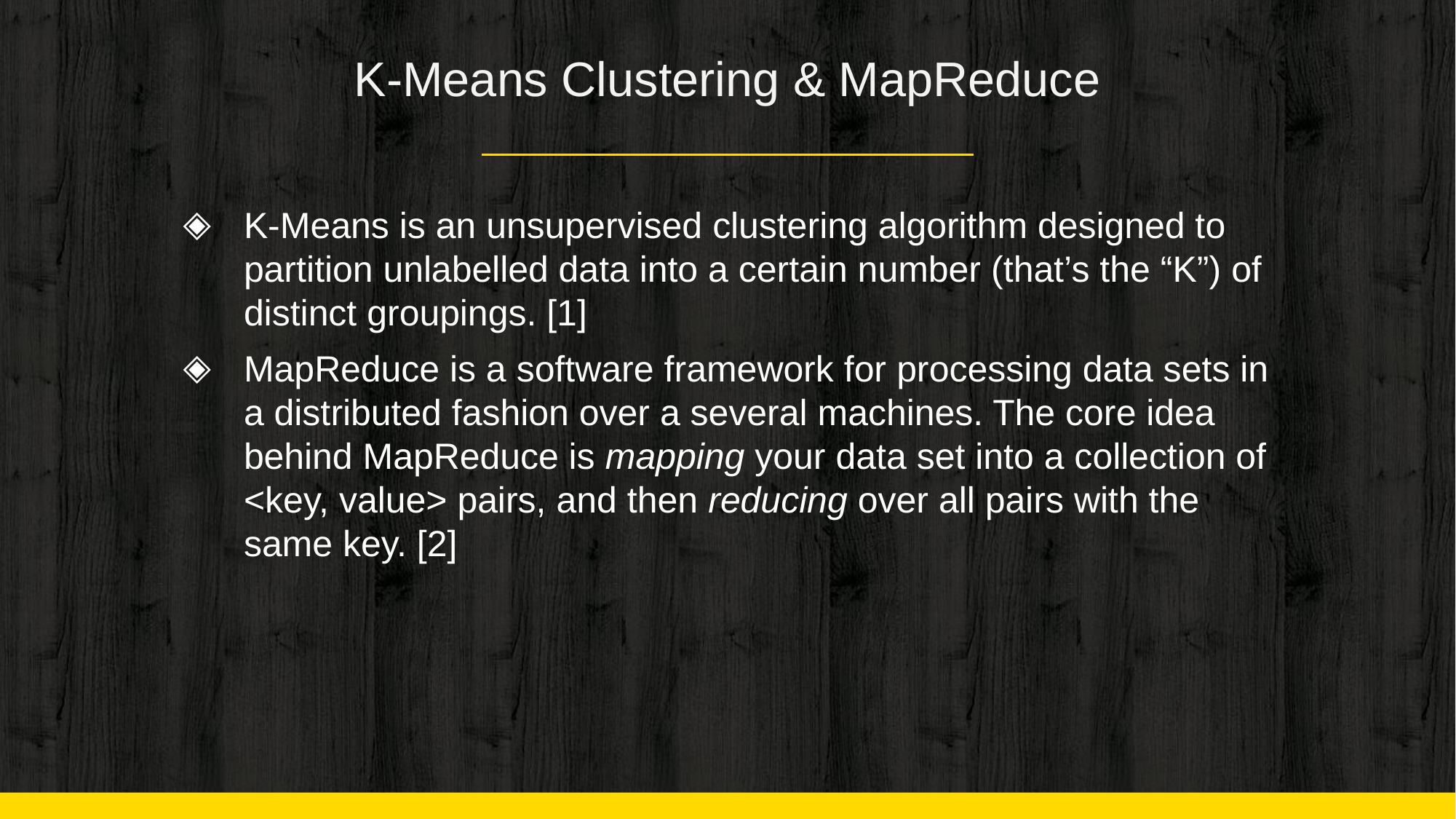

# K-Means Clustering & MapReduce
K-Means is an unsupervised clustering algorithm designed to partition unlabelled data into a certain number (that’s the “K”) of distinct groupings. [1]
MapReduce is a software framework for processing data sets in a distributed fashion over a several machines. The core idea behind MapReduce is mapping your data set into a collection of <key, value> pairs, and then reducing over all pairs with the same key. [2]